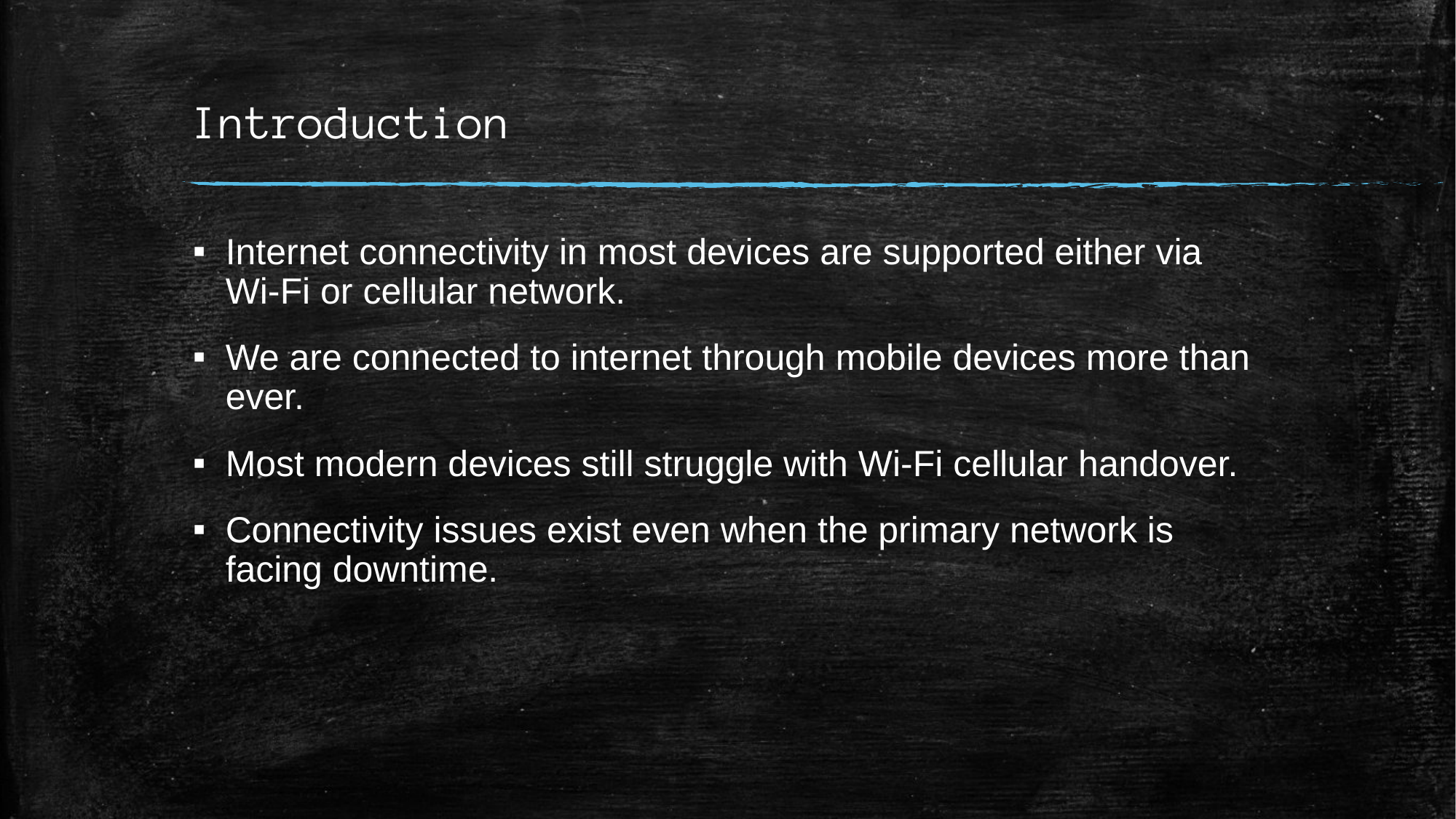

# Introduction
Internet connectivity in most devices are supported either via Wi-Fi or cellular network.
We are connected to internet through mobile devices more than ever.
Most modern devices still struggle with Wi-Fi cellular handover.
Connectivity issues exist even when the primary network is facing downtime.